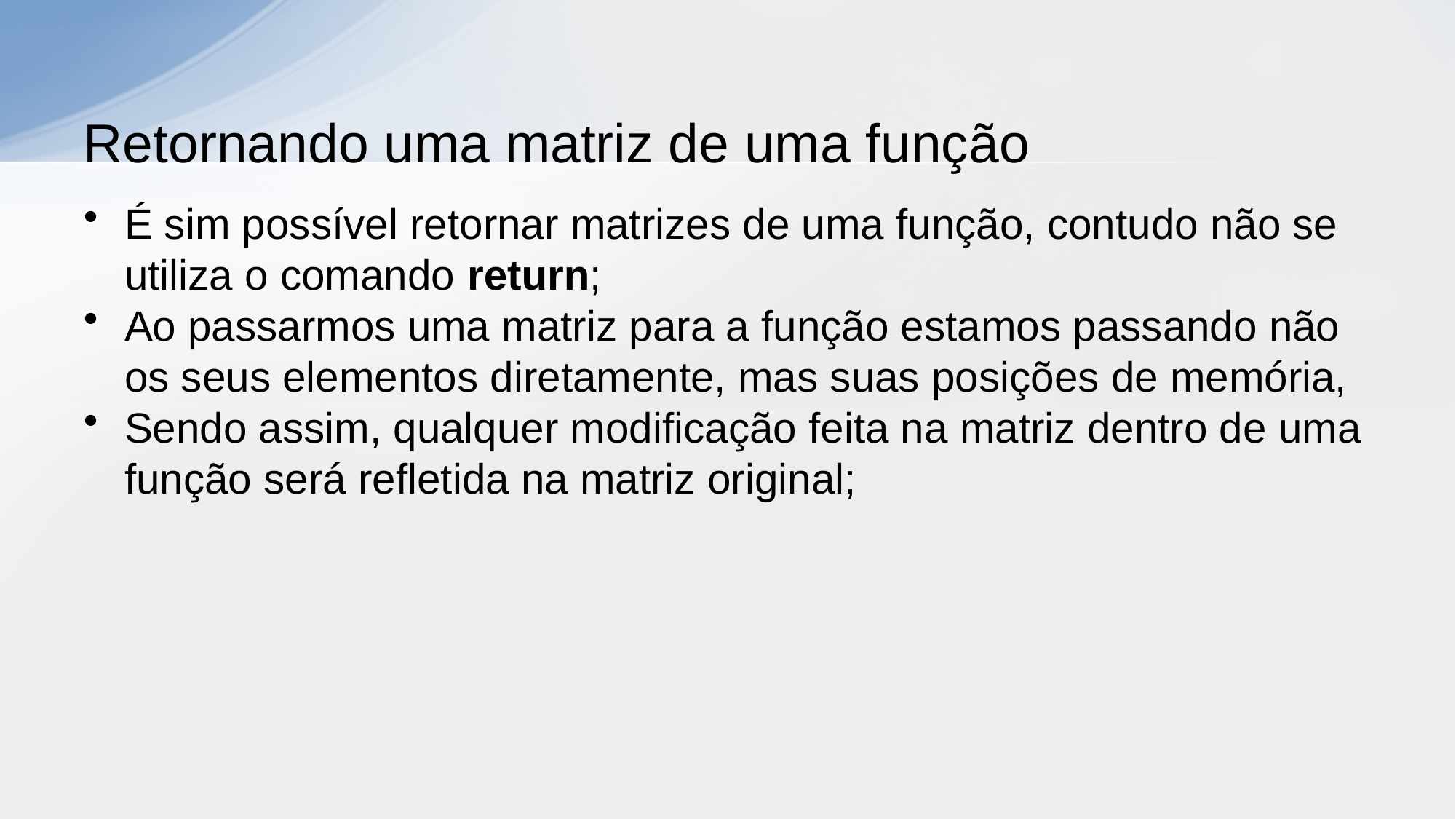

# Retornando uma matriz de uma função
É sim possível retornar matrizes de uma função, contudo não se utiliza o comando return;
Ao passarmos uma matriz para a função estamos passando não os seus elementos diretamente, mas suas posições de memória,
Sendo assim, qualquer modificação feita na matriz dentro de uma função será refletida na matriz original;